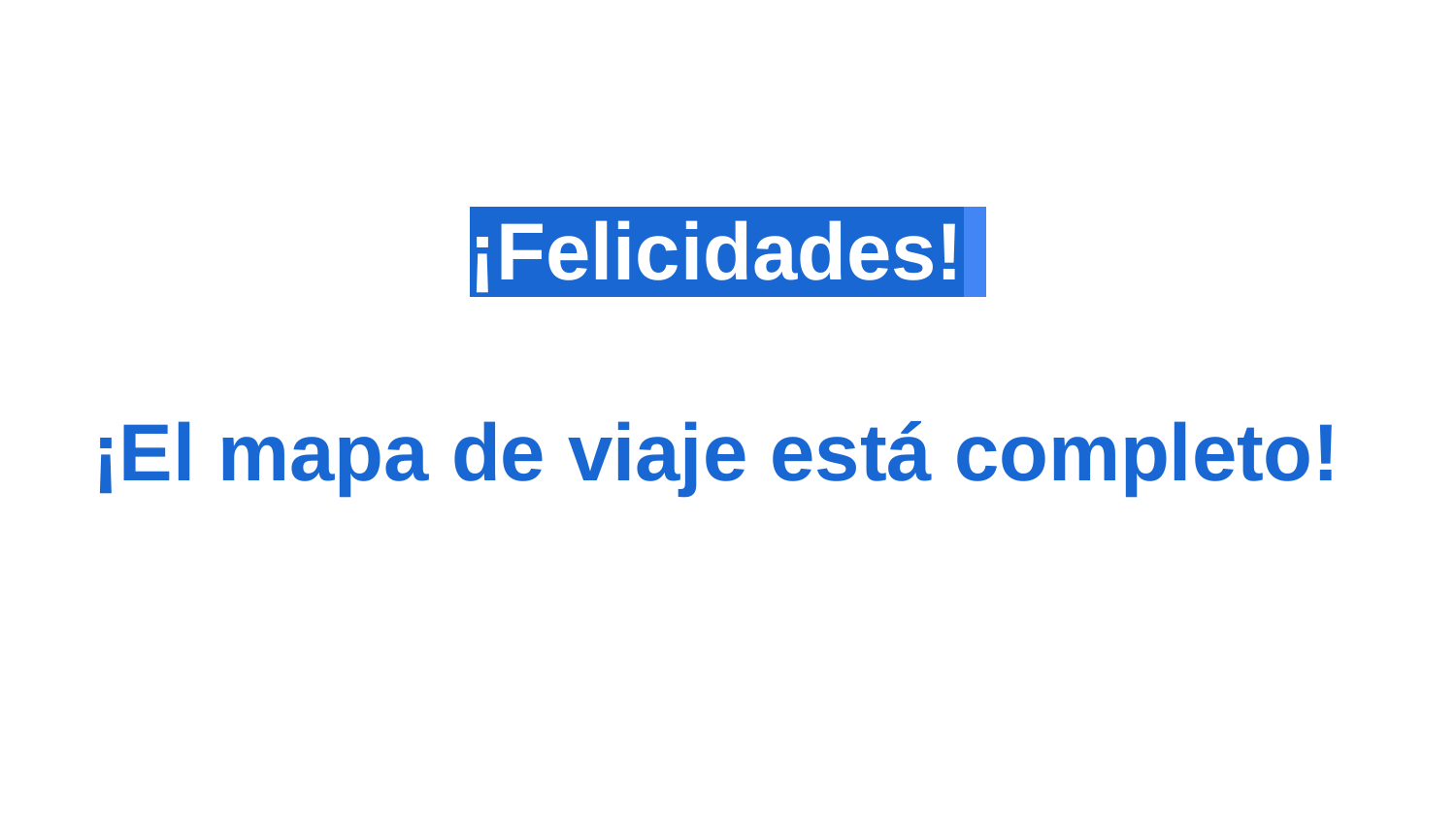

# ¡Felicidades!

¡El mapa de viaje está completo!